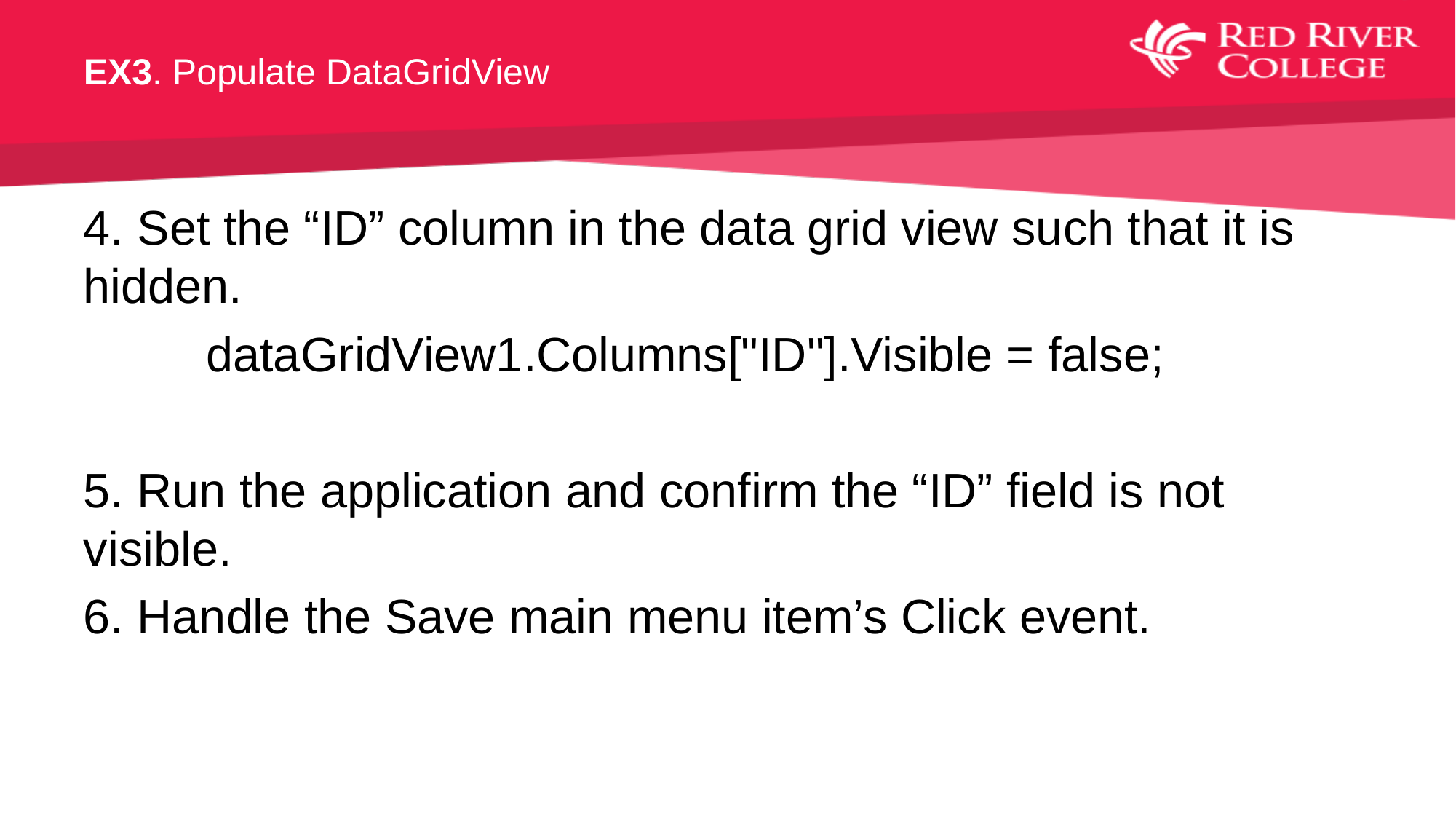

# EX3. Populate DataGridView
4. Set the “ID” column in the data grid view such that it is hidden.
	 dataGridView1.Columns["ID"].Visible = false;

5. Run the application and confirm the “ID” field is not visible.
6. Handle the Save main menu item’s Click event.